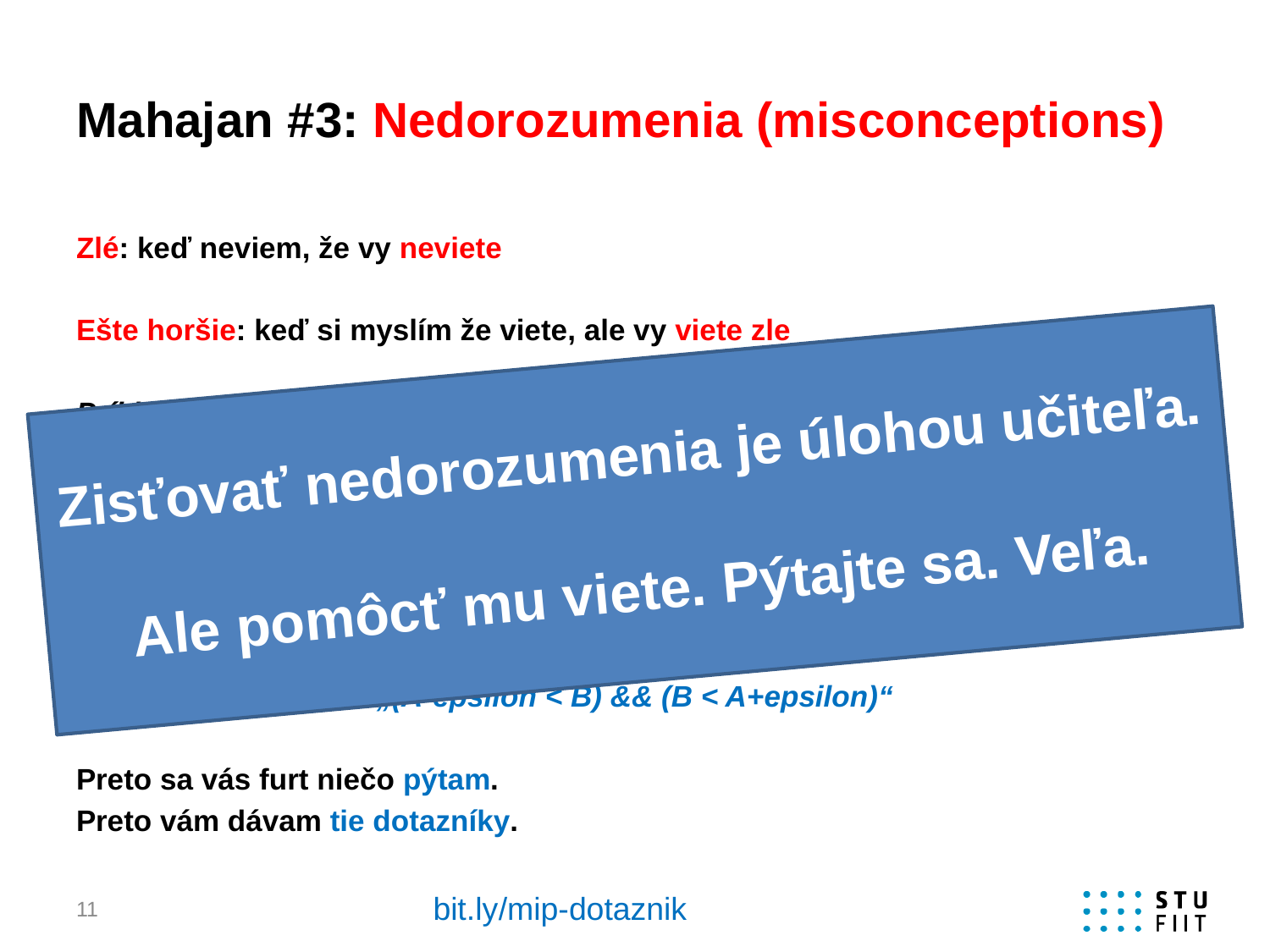

# Mahajan #3: Nedorozumenia (misconceptions)
Zlé: keď neviem, že vy neviete

Ešte horšie: keď si myslím že viete, ale vy viete zle

Príklad 1: Zem obieha okolo slnka po elipse. Občas je teda bližšie a občas ďalej. Aký to má na Zem dopad?
			„Striedanie ročných období“
			„Nič čo by sme postrehli“

Príklad 2: Ako v Céčku porovnať dve reálne čísla?
„A == B“
„(A-epsilon < B) && (B < A+epsilon)“

Preto sa vás furt niečo pýtam.
Preto vám dávam tie dotazníky.
Zisťovať nedorozumenia je úlohou učiteľa.

Ale pomôcť mu viete. Pýtajte sa. Veľa.
bit.ly/mip-dotaznik
11